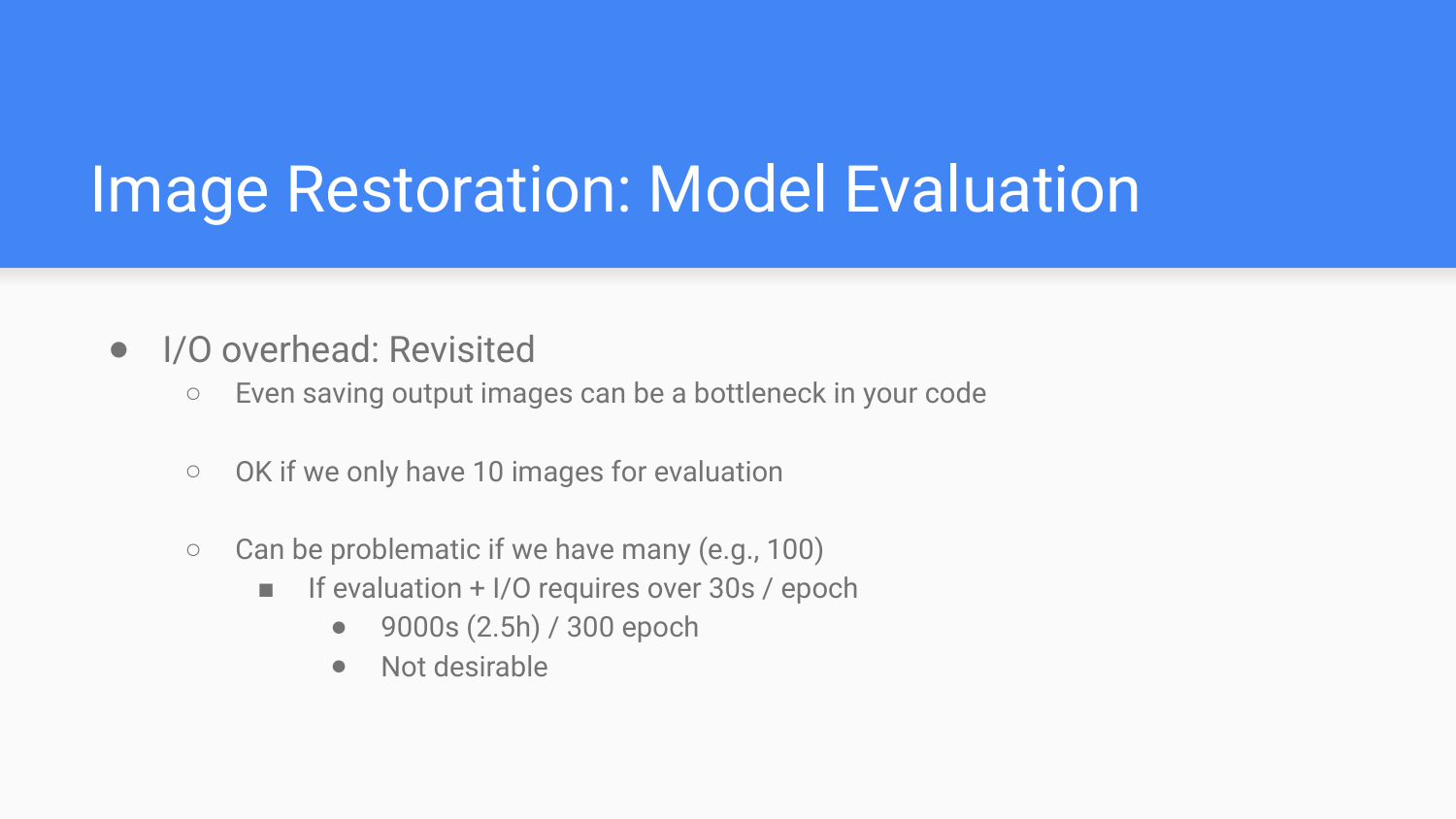

# Image Restoration: Model Evaluation
I/O overhead: Revisited
Even saving output images can be a bottleneck in your code
OK if we only have 10 images for evaluation
Can be problematic if we have many (e.g., 100)
If evaluation + I/O requires over 30s / epoch
9000s (2.5h) / 300 epoch
Not desirable